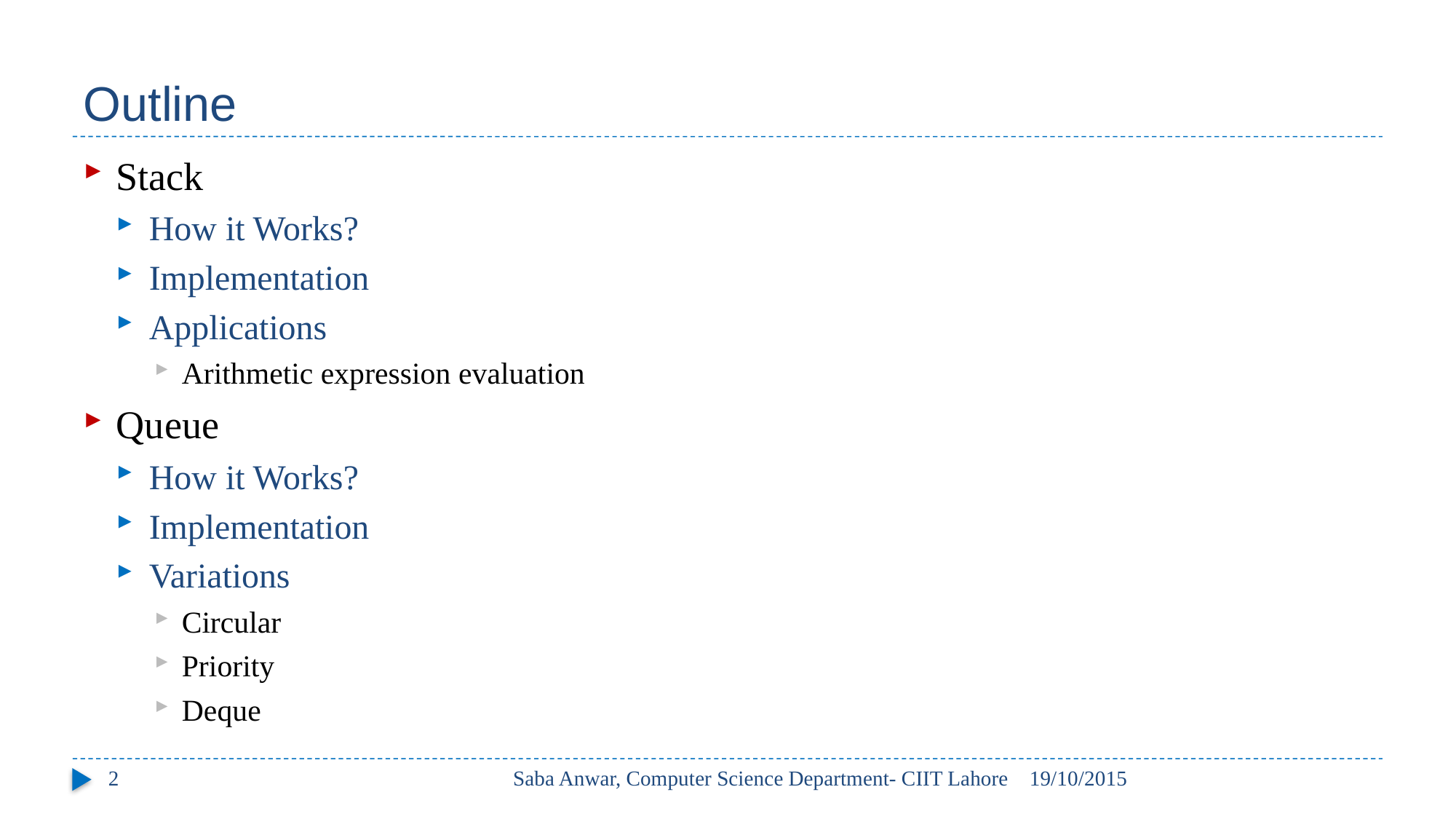

# Outline
Stack
How it Works?
Implementation
Applications
Arithmetic expression evaluation
Queue
How it Works?
Implementation
Variations
Circular
Priority
Deque

2
Saba Anwar, Computer Science Department- CIIT Lahore
19/10/2015